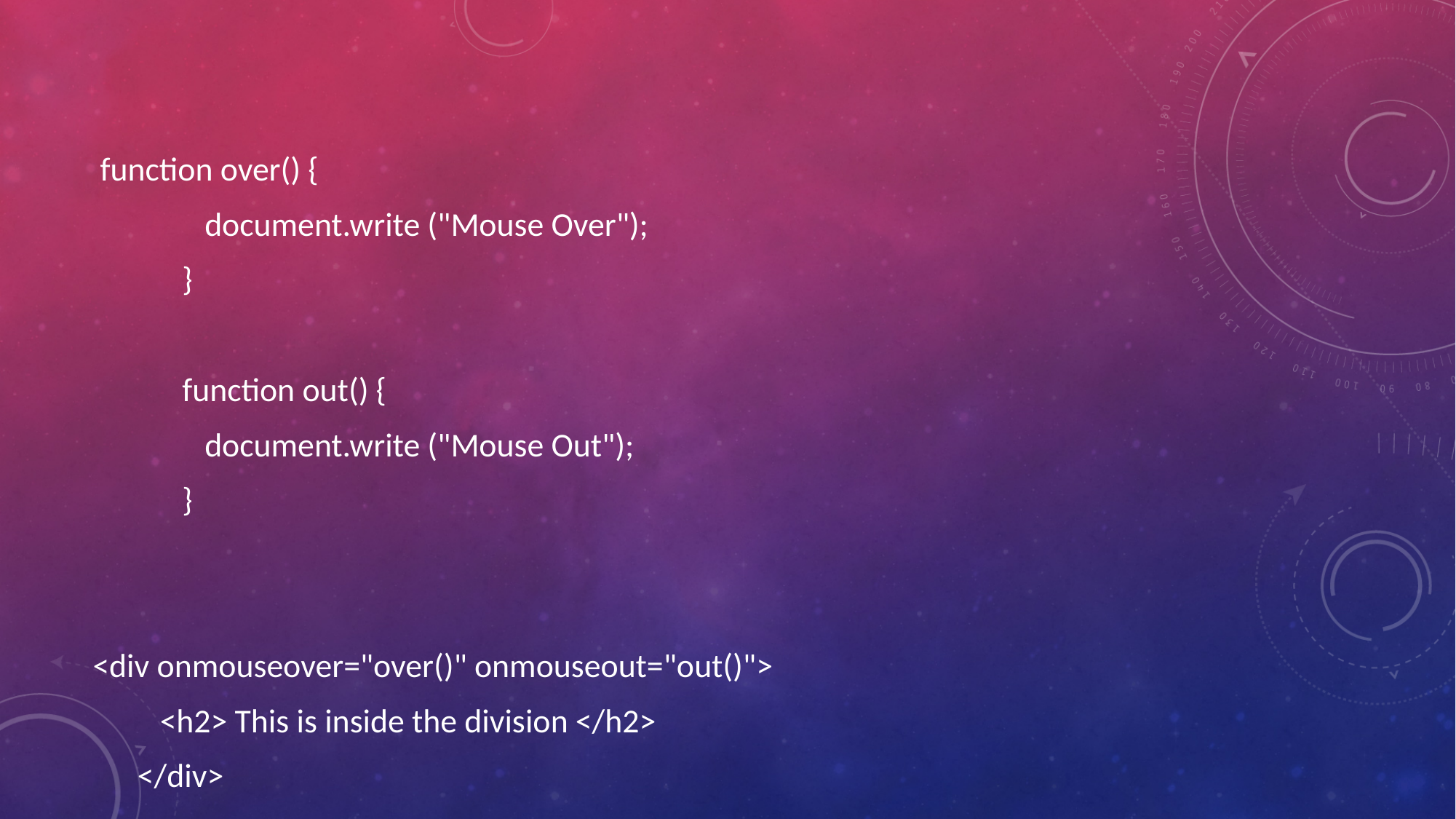

function over() {
               document.write ("Mouse Over");
            }

            function out() {
               document.write ("Mouse Out");
            }

<div onmouseover="over()" onmouseout="out()">
         <h2> This is inside the division </h2>
      </div>